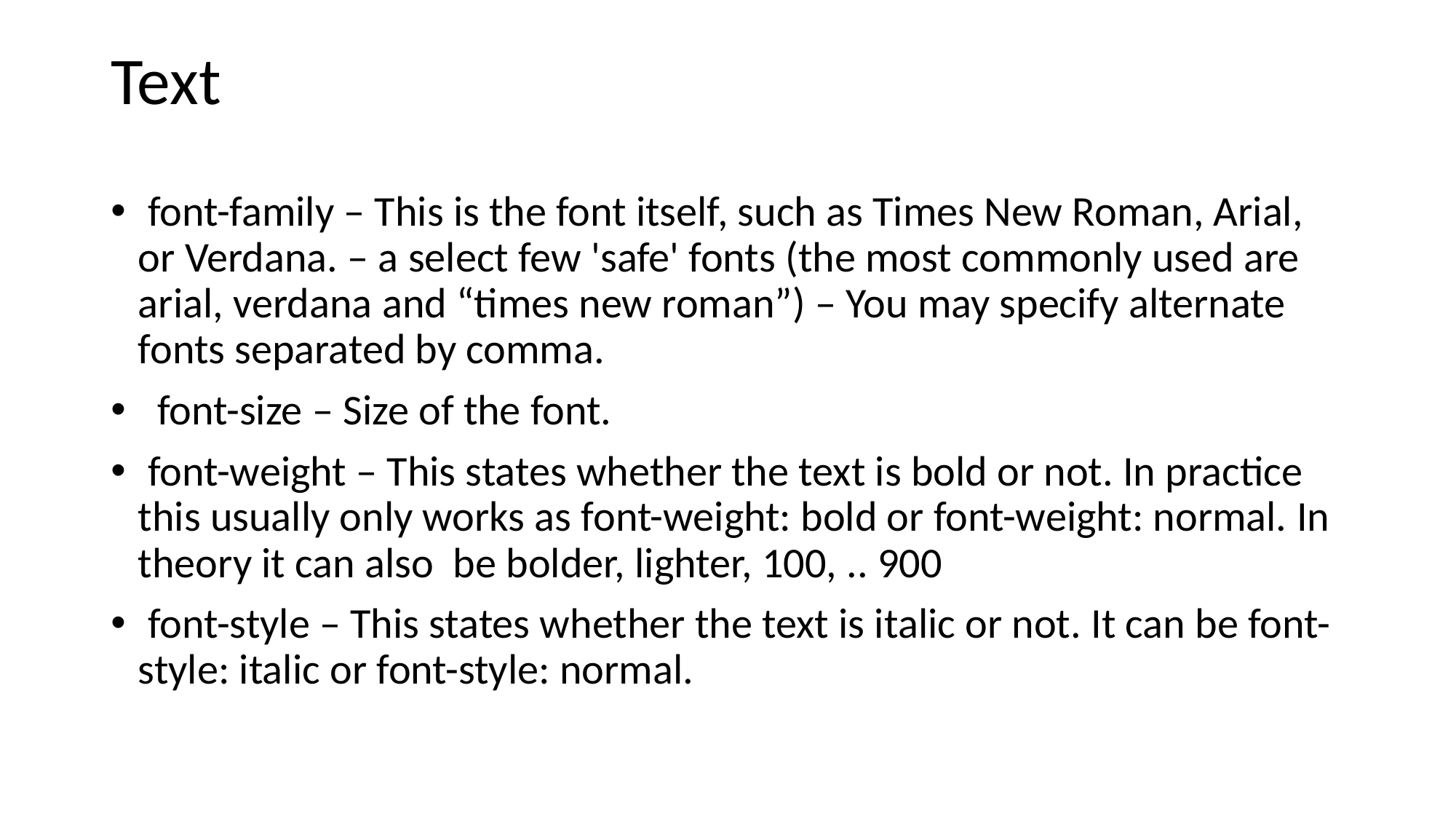

# Text
 font-family – This is the font itself, such as Times New Roman, Arial, or Verdana. – a select few 'safe' fonts (the most commonly used are arial, verdana and “times new roman”) – You may specify alternate fonts separated by comma.
  font-size – Size of the font.
 font-weight – This states whether the text is bold or not. In practice this usually only works as font-weight: bold or font-weight: normal. In theory it can also  be bolder, lighter, 100, .. 900
 font-style – This states whether the text is italic or not. It can be font-style: italic or font-style: normal.